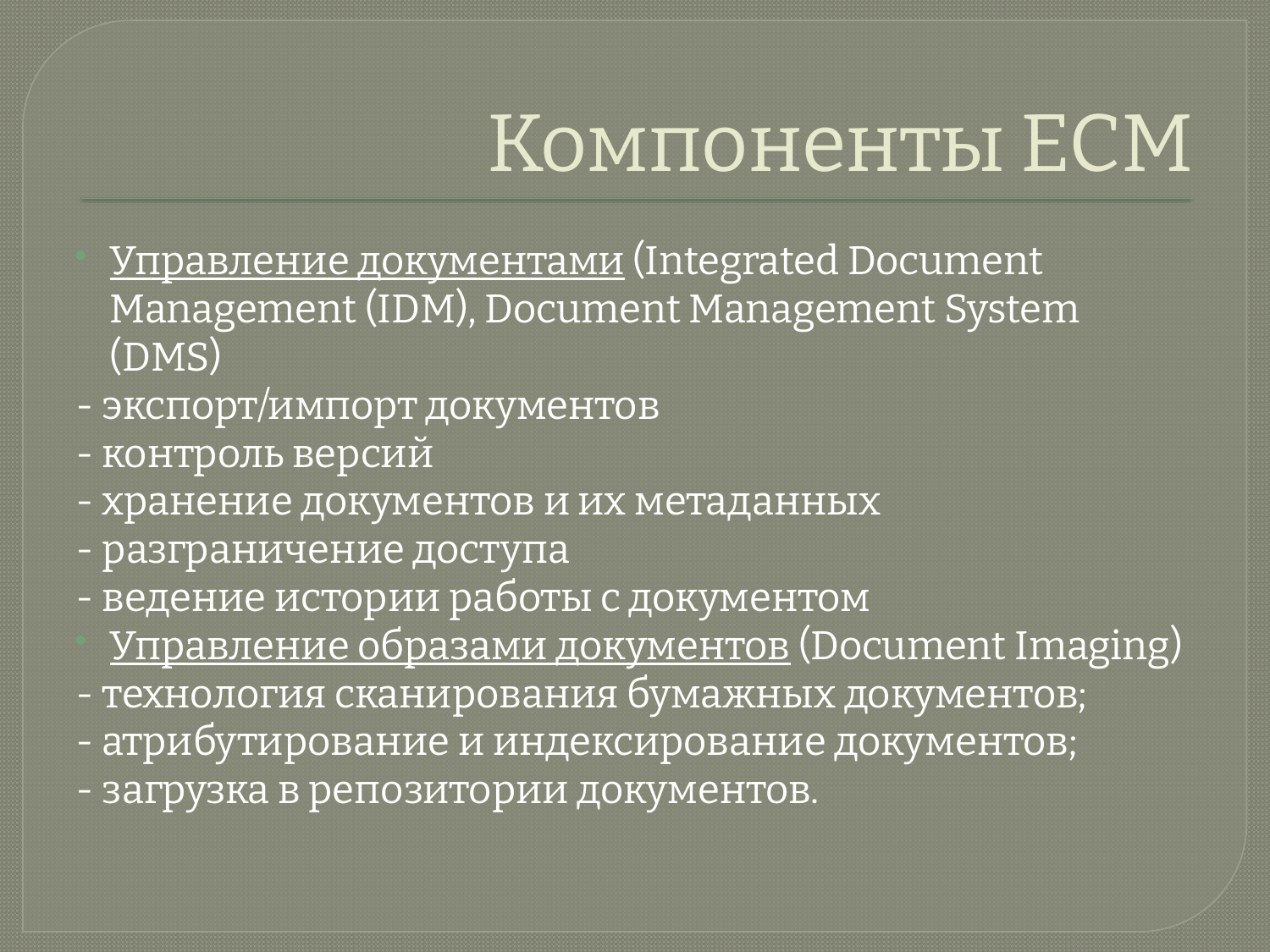

# Компоненты ECM
Управление документами (Integrated Document Management (IDM), Document Management System (DMS)
- экспорт/импорт документов
- контроль версий
- хранение документов и их метаданных
- разграничение доступа
- ведение истории работы с документом
Управление образами документов (Document Imaging)
- технология сканирования бумажных документов;
- атрибутирование и индексирование документов;
- загрузка в репозитории документов.